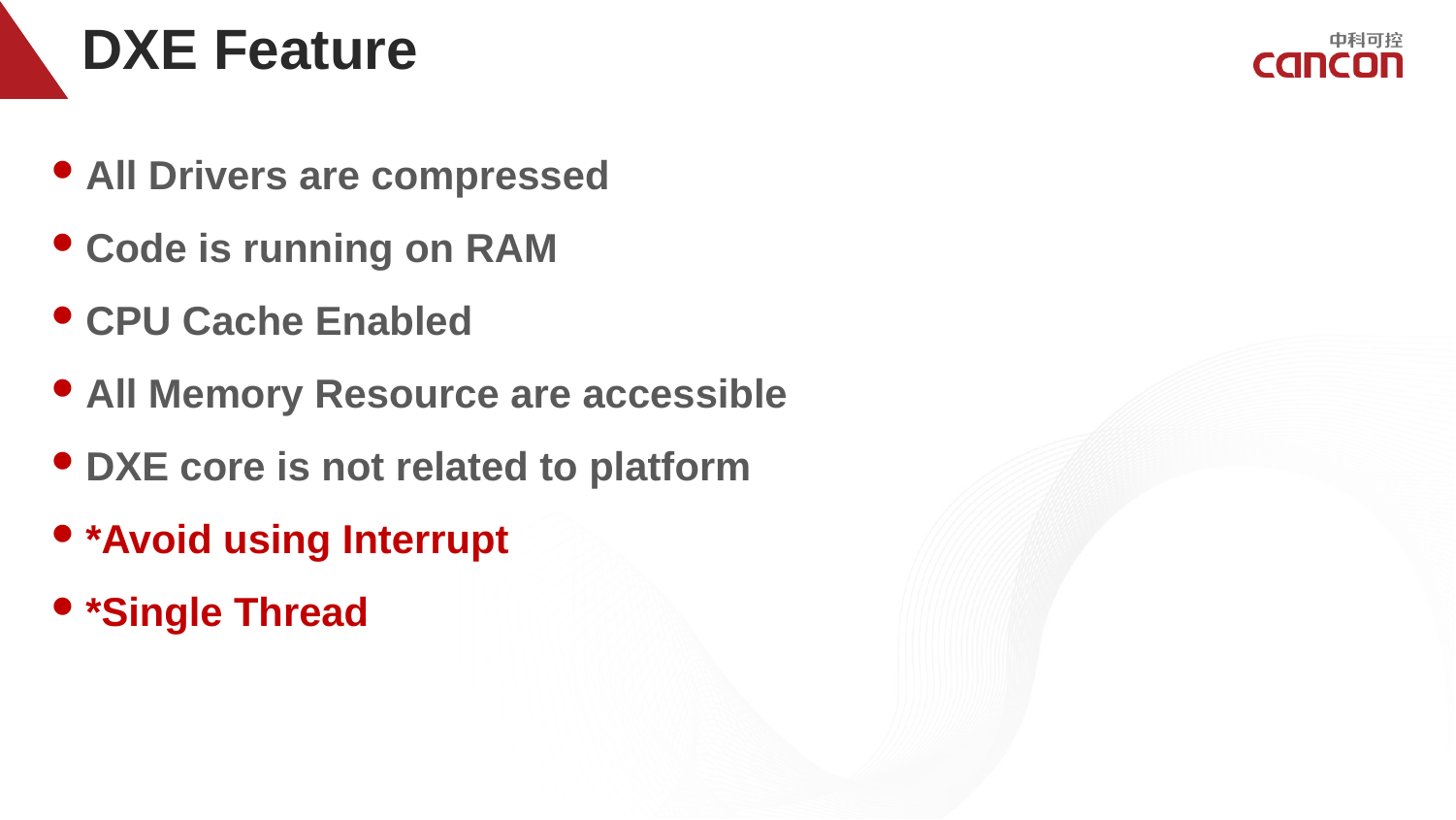

# DXE Feature
All Drivers are compressed
Code is running on RAM
CPU Cache Enabled
All Memory Resource are accessible
DXE core is not related to platform
*Avoid using Interrupt
*Single Thread